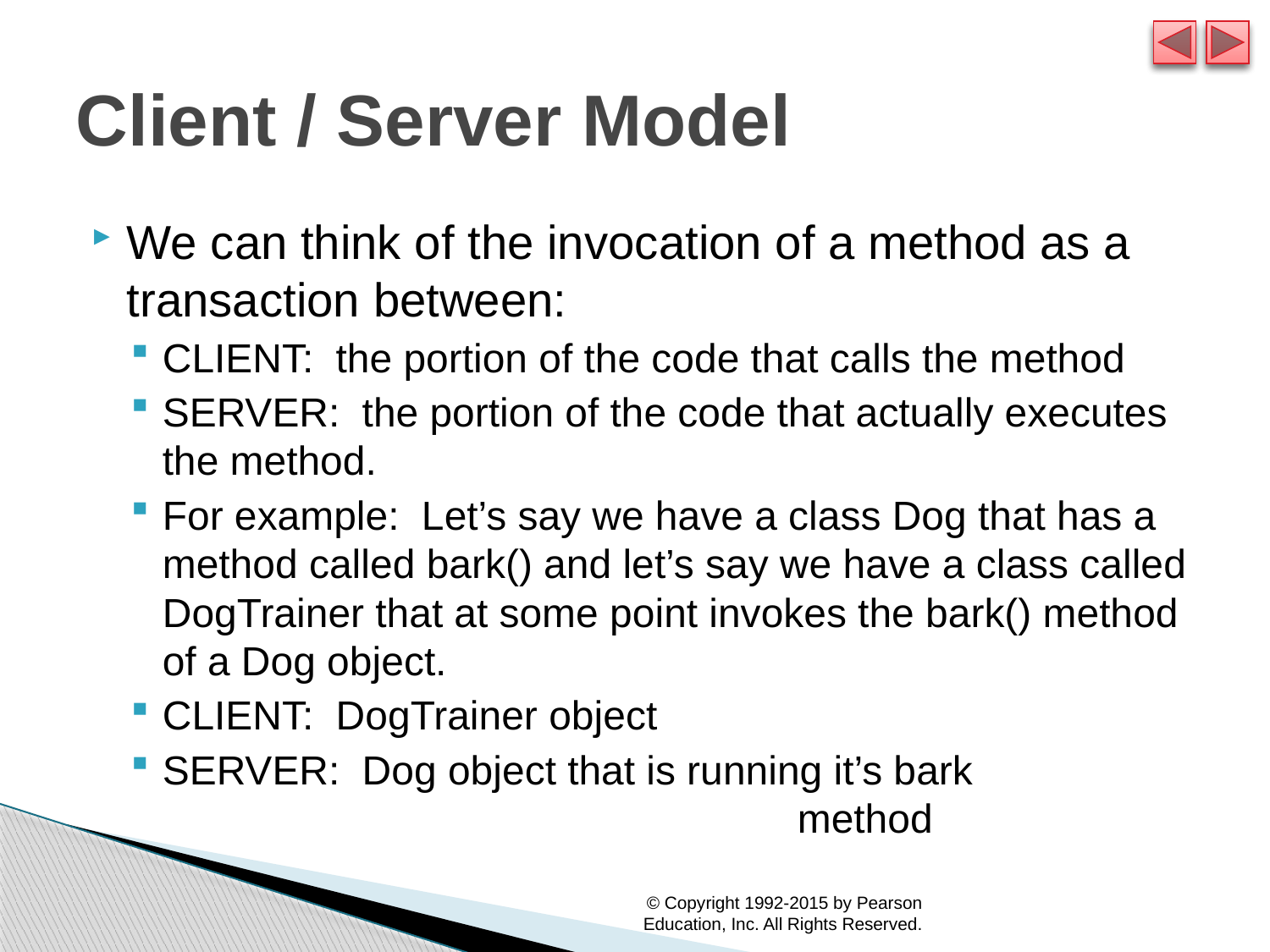

# Client / Server Model
We can think of the invocation of a method as a transaction between:
CLIENT:  the portion of the code that calls the method
SERVER:  the portion of the code that actually executes the method.
For example:  Let’s say we have a class Dog that has a method called bark() and let’s say we have a class called DogTrainer that at some point invokes the bark() method of a Dog object.
CLIENT:  DogTrainer object
SERVER:  Dog object that is running it’s bark                                                 			method
© Copyright 1992-2015 by Pearson Education, Inc. All Rights Reserved.